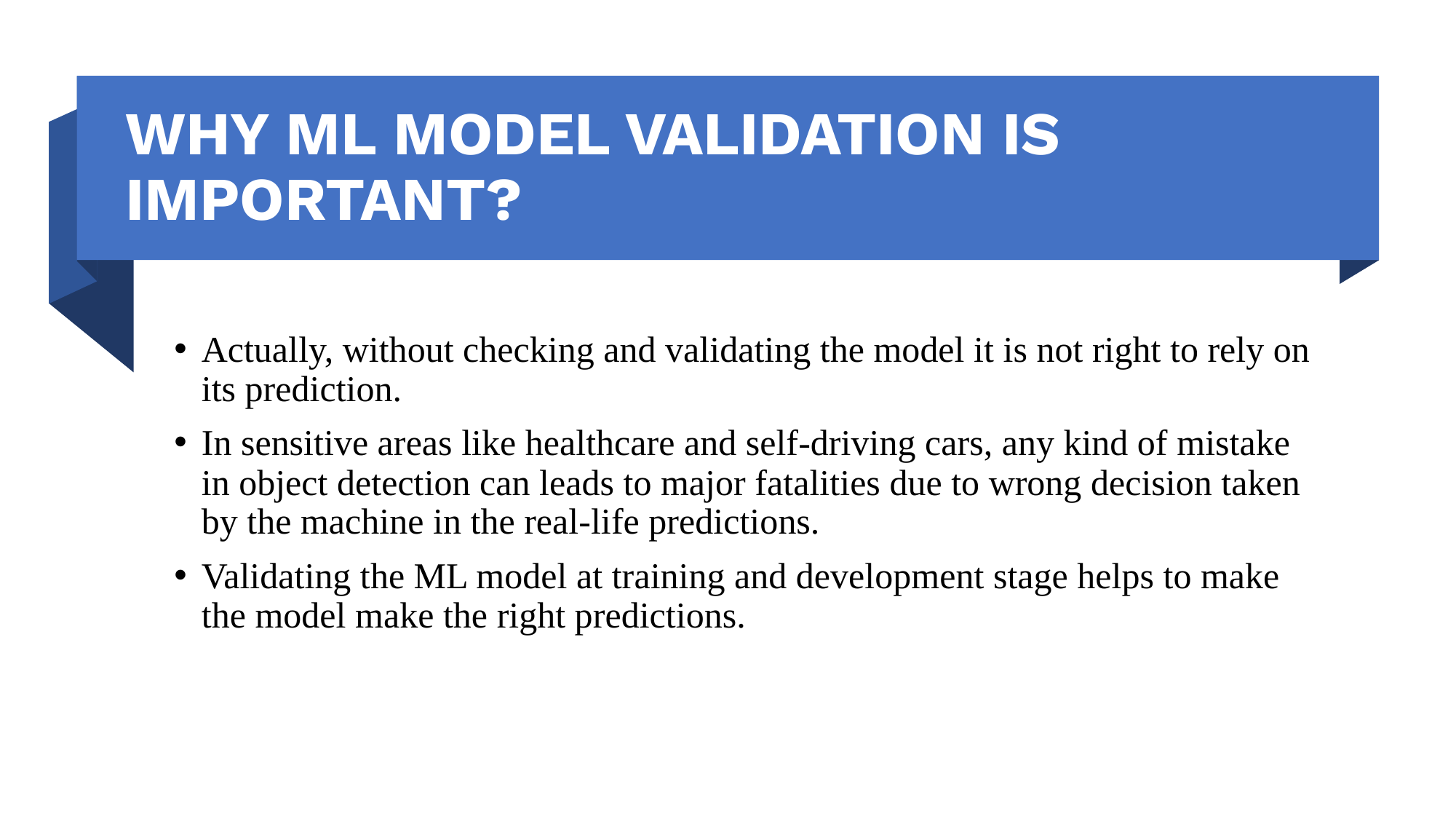

# WHY ML MODEL VALIDATION IS IMPORTANT?

Actually, without checking and validating the model it is not right to rely on its prediction.
In sensitive areas like healthcare and self-driving cars, any kind of mistake in object detection can leads to major fatalities due to wrong decision taken by the machine in the real-life predictions.
Validating the ML model at training and development stage helps to make the model make the right predictions.